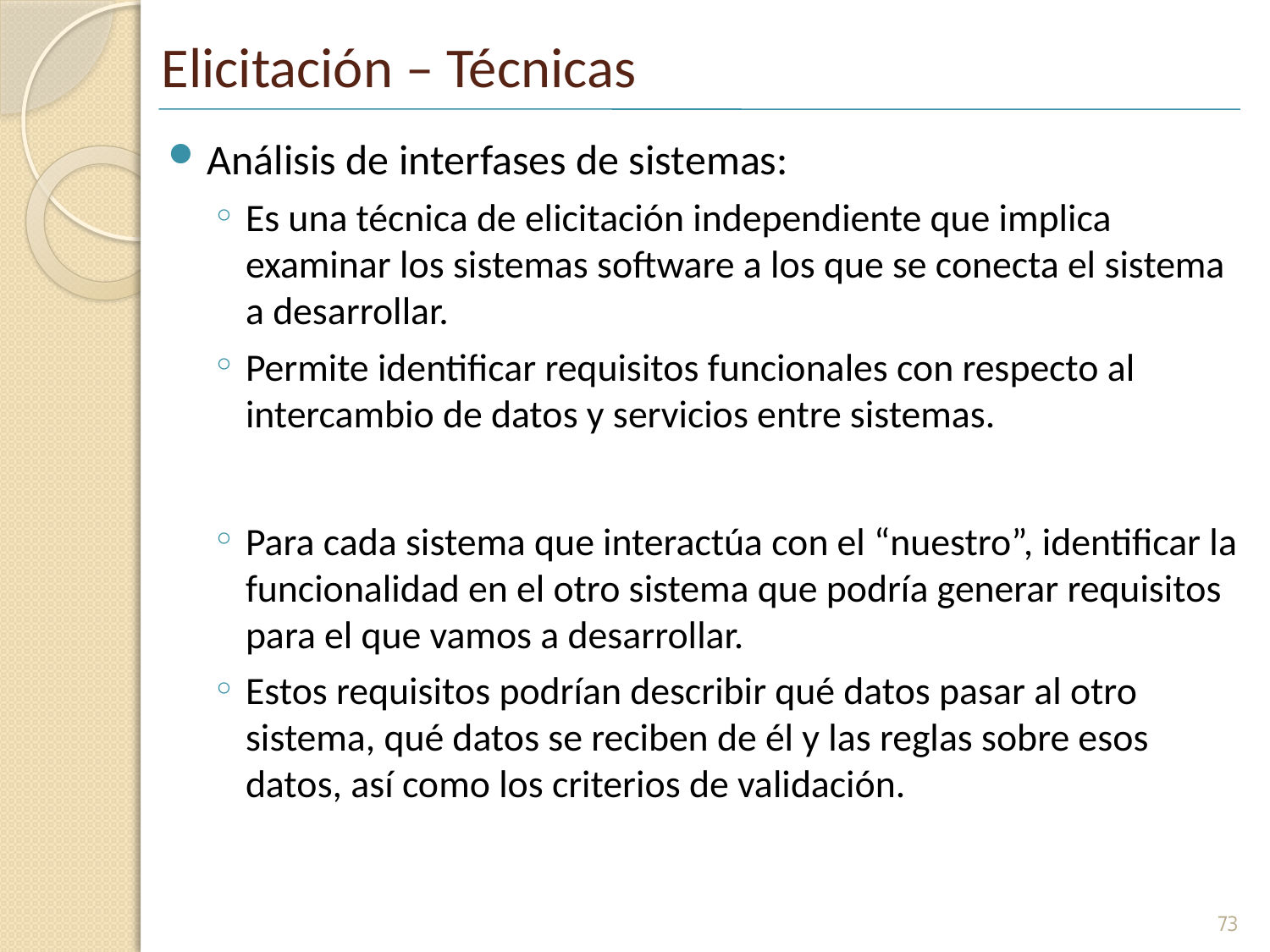

# Elicitación – Técnicas
Análisis de interfases de sistemas:
Es una técnica de elicitación independiente que implica examinar los sistemas software a los que se conecta el sistema a desarrollar.
Permite identificar requisitos funcionales con respecto al intercambio de datos y servicios entre sistemas.

Para cada sistema que interactúa con el “nuestro”, identificar la funcionalidad en el otro sistema que podría generar requisitos para el que vamos a desarrollar.
Estos requisitos podrían describir qué datos pasar al otro sistema, qué datos se reciben de él y las reglas sobre esos datos, así como los criterios de validación.
73